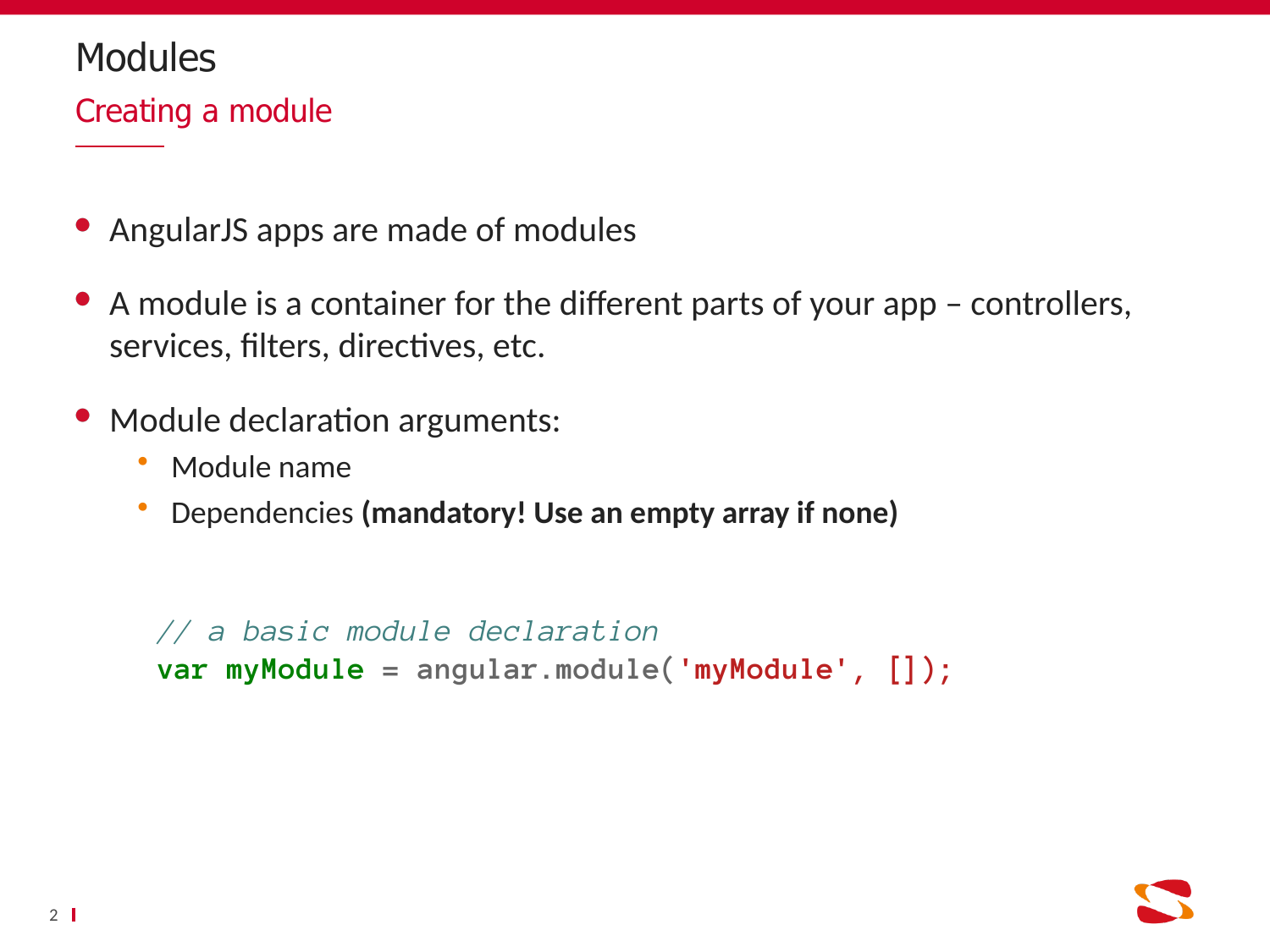

# Modules
Creating a module
AngularJS apps are made of modules
A module is a container for the different parts of your app – controllers, services, filters, directives, etc.
Module declaration arguments:
Module name
Dependencies (mandatory! Use an empty array if none)

// a basic module declaration
var myModule = angular.module('myModule', []);
2